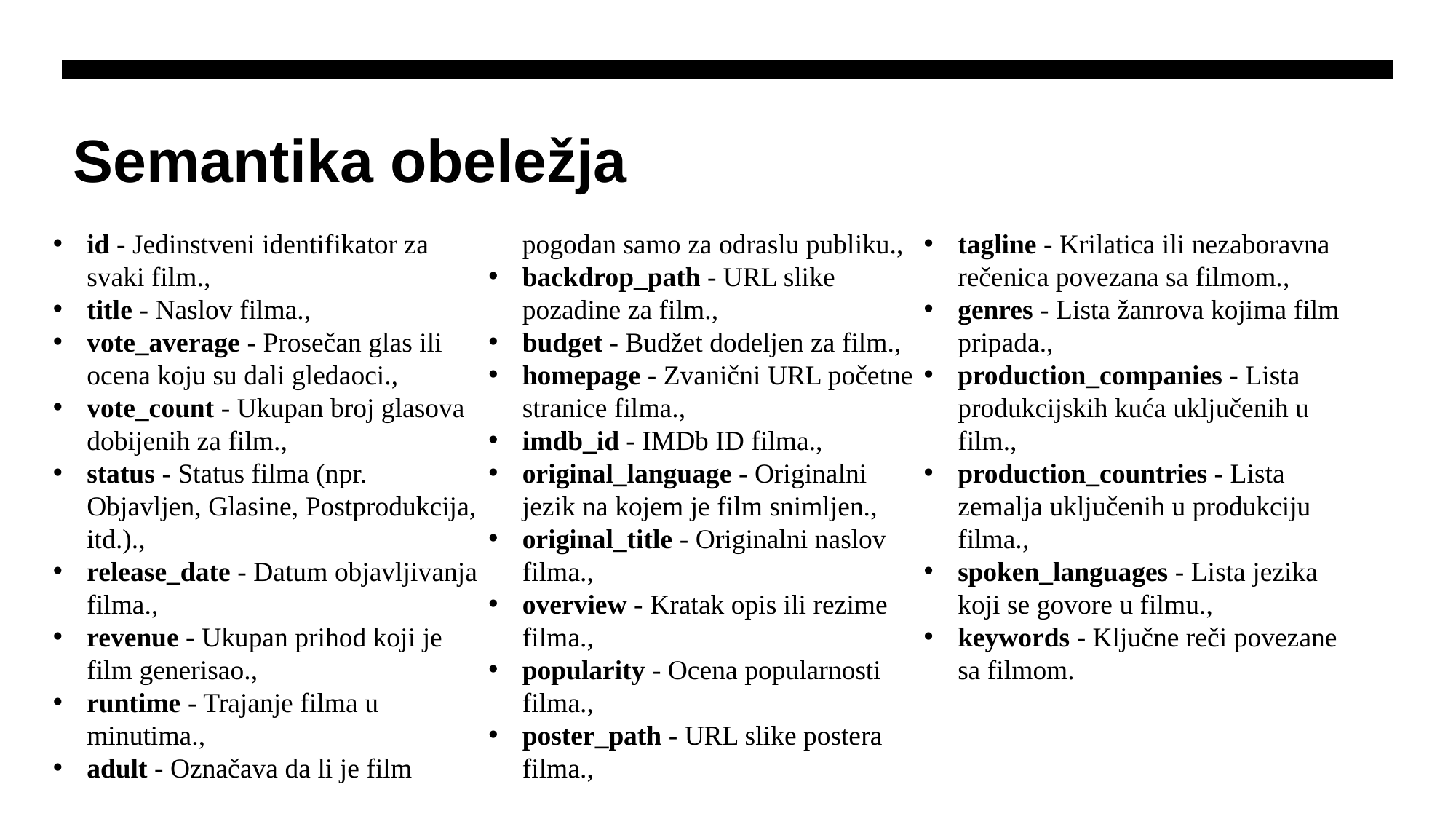

# Semantika obeležja
id - Jedinstveni identifikator za svaki film.,
title - Naslov filma.,
vote_average - Prosečan glas ili ocena koju su dali gledaoci.,
vote_count - Ukupan broj glasova dobijenih za film.,
status - Status filma (npr. Objavljen, Glasine, Postprodukcija, itd.).,
release_date - Datum objavljivanja filma.,
revenue - Ukupan prihod koji je film generisao.,
runtime - Trajanje filma u minutima.,
adult - Označava da li je film pogodan samo za odraslu publiku.,
backdrop_path - URL slike pozadine za film.,
budget - Budžet dodeljen za film.,
homepage - Zvanični URL početne stranice filma.,
imdb_id - IMDb ID filma.,
original_language - Originalni jezik na kojem je film snimljen.,
original_title - Originalni naslov filma.,
overview - Kratak opis ili rezime filma.,
popularity - Ocena popularnosti filma.,
poster_path - URL slike postera filma.,
tagline - Krilatica ili nezaboravna rečenica povezana sa filmom.,
genres - Lista žanrova kojima film pripada.,
production_companies - Lista produkcijskih kuća uključenih u film.,
production_countries - Lista zemalja uključenih u produkciju filma.,
spoken_languages - Lista jezika koji se govore u filmu.,
keywords - Ključne reči povezane sa filmom.